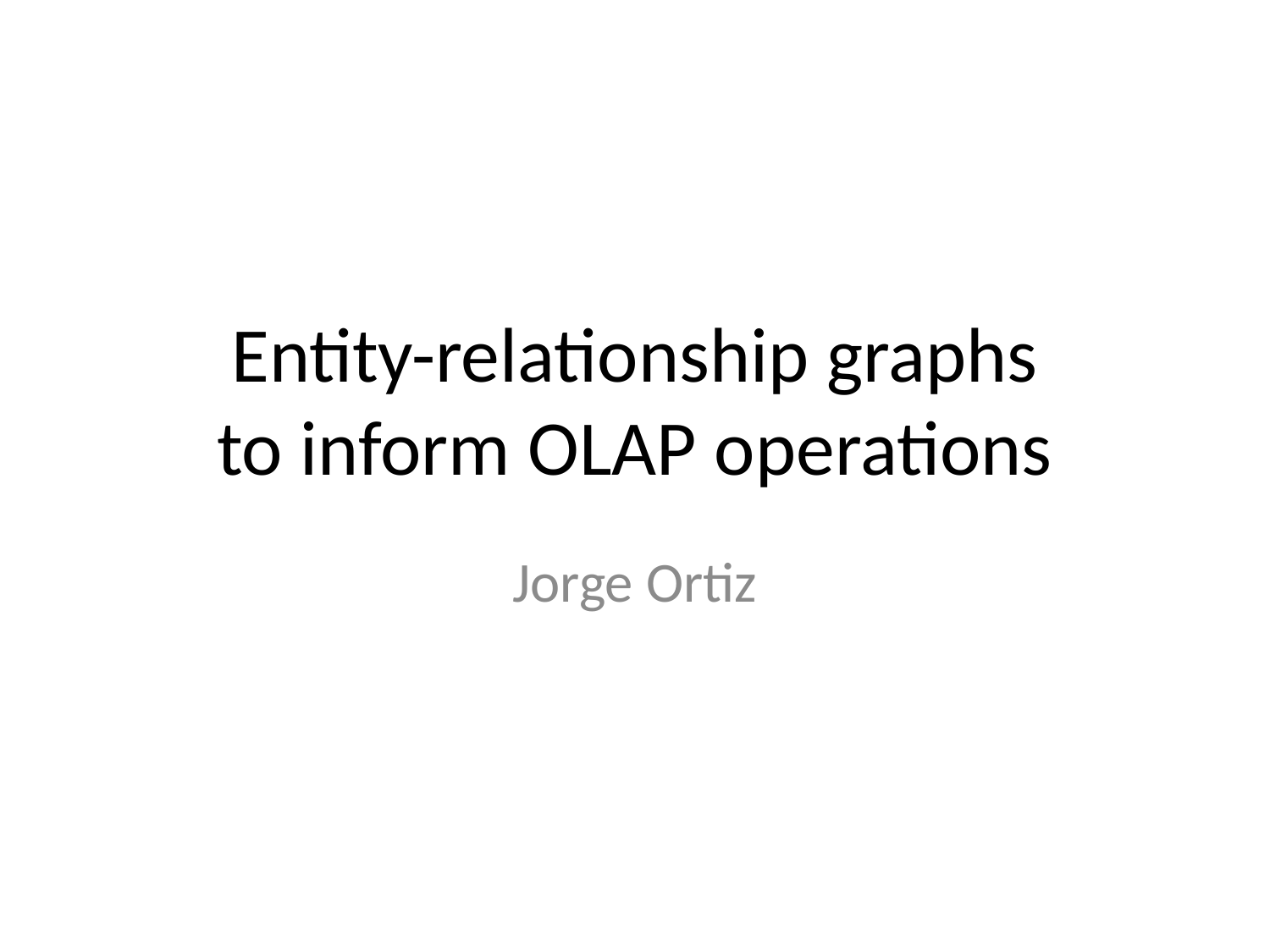

# Entity-relationship graphs to inform OLAP operations
Jorge Ortiz